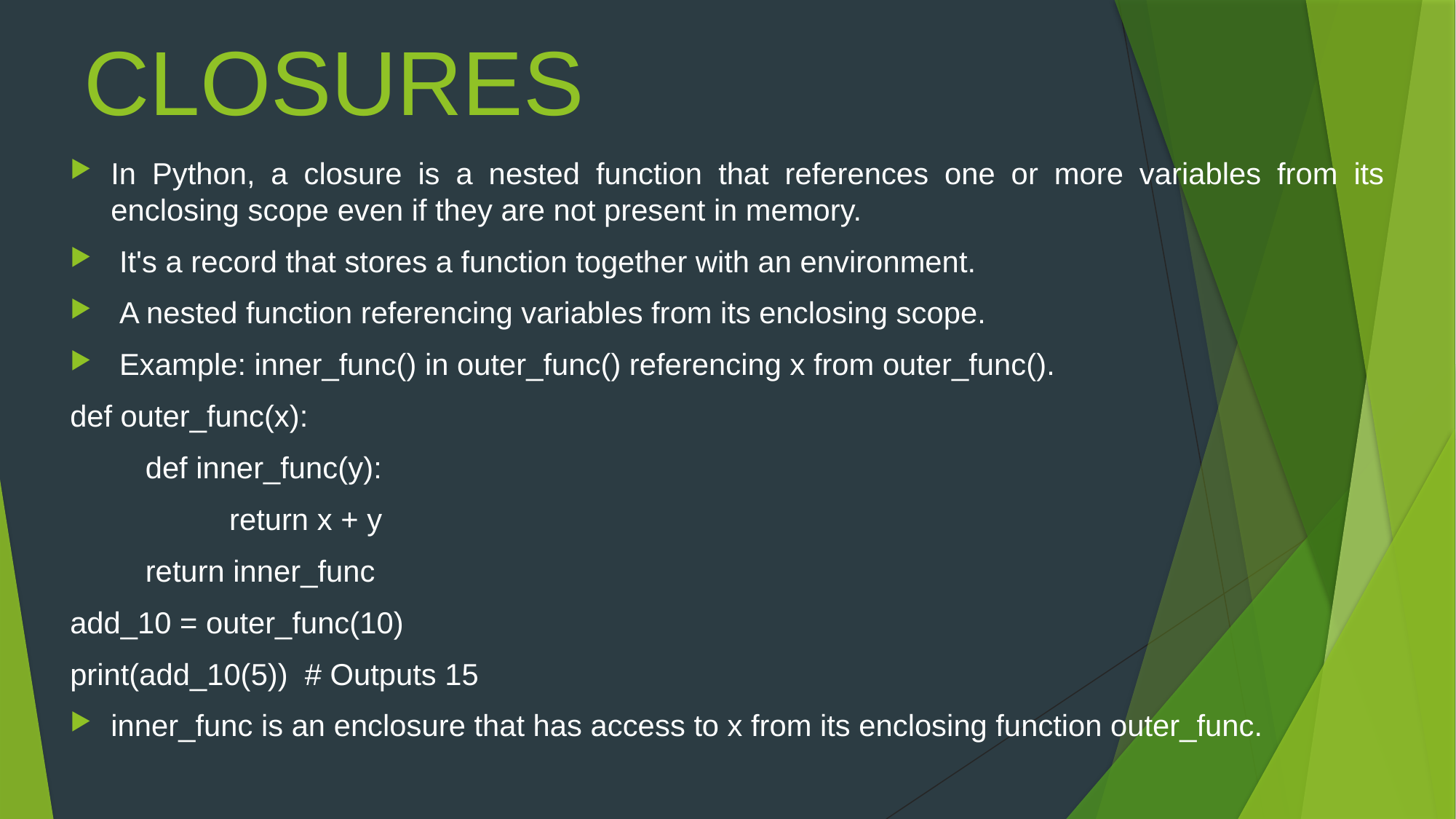

# CLOSURES
In Python, a closure is a nested function that references one or more variables from its enclosing scope even if they are not present in memory.
 It's a record that stores a function together with an environment.
 A nested function referencing variables from its enclosing scope.
 Example: inner_func() in outer_func() referencing x from outer_func().
def outer_func(x):
         def inner_func(y):
      	      return x + y
         return inner_func
add_10 = outer_func(10)
print(add_10(5))  # Outputs 15
inner_func is an enclosure that has access to x from its enclosing function outer_func.